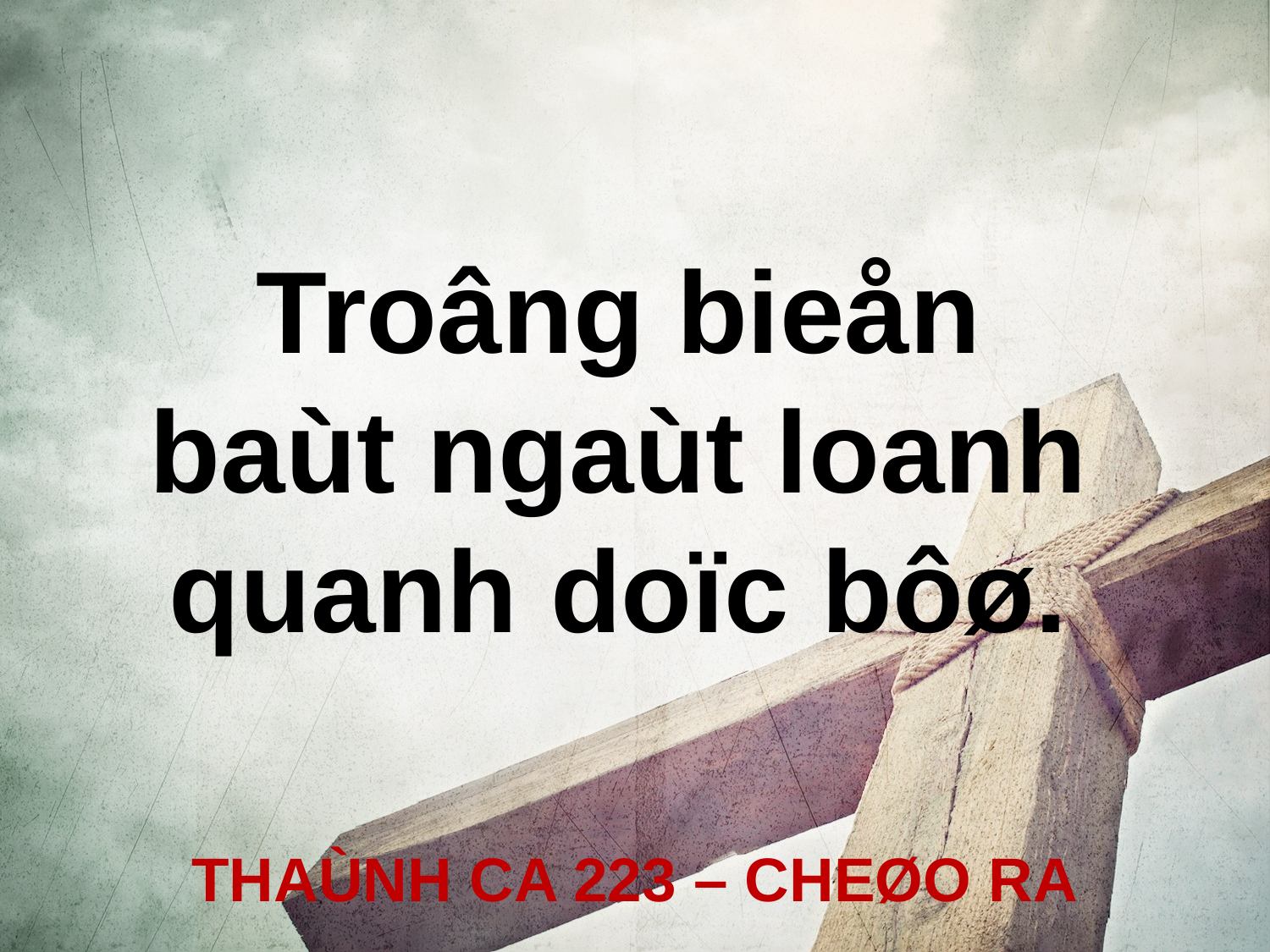

Troâng bieån
baùt ngaùt loanh
quanh doïc bôø.
THAÙNH CA 223 – CHEØO RA